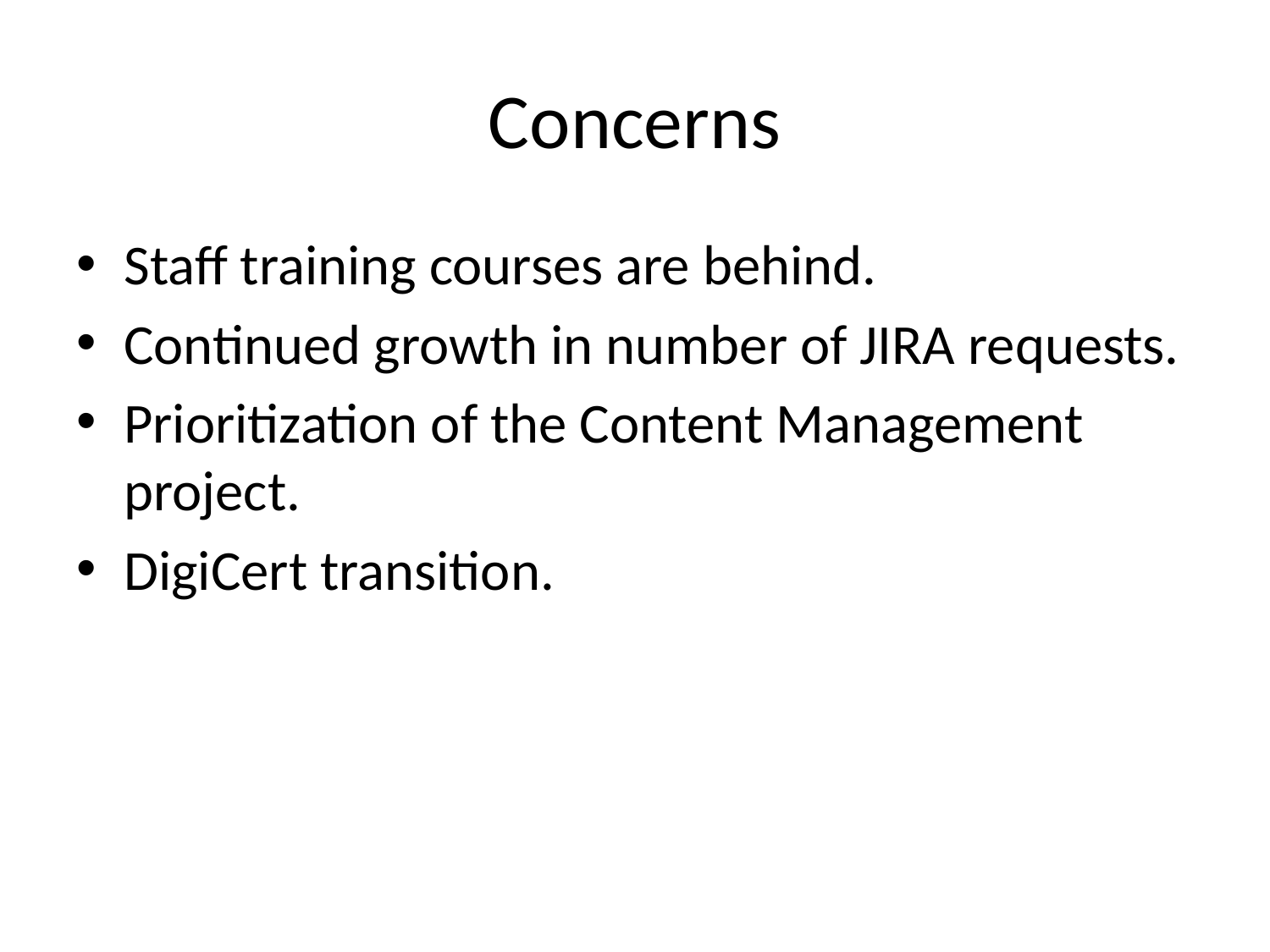

# Concerns
Staff training courses are behind.
Continued growth in number of JIRA requests.
Prioritization of the Content Management project.
DigiCert transition.